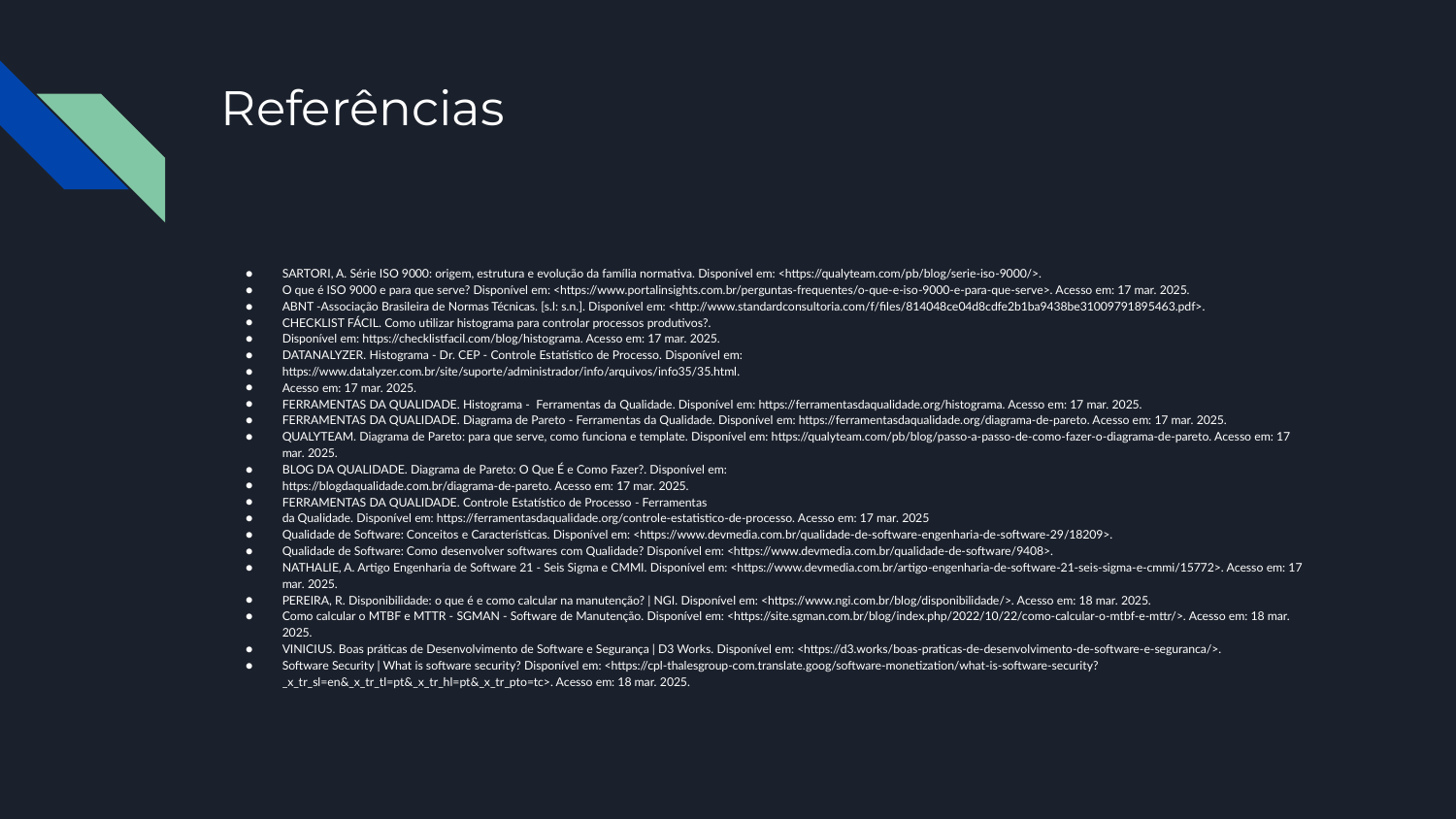

# Referências
SARTORI, A. Série ISO 9000: origem, estrutura e evolução da família normativa. Disponível em: <https://qualyteam.com/pb/blog/serie-iso-9000/>.
O que é ISO 9000 e para que serve? Disponível em: <https://www.portalinsights.com.br/perguntas-frequentes/o-que-e-iso-9000-e-para-que-serve>. Acesso em: 17 mar. 2025.
ABNT -Associação Brasileira de Normas Técnicas. [s.l: s.n.]. Disponível em: <http://www.standardconsultoria.com/f/files/814048ce04d8cdfe2b1ba9438be31009791895463.pdf>.
CHECKLIST FÁCIL. Como utilizar histograma para controlar processos produtivos?.
Disponível em: https://checklistfacil.com/blog/histograma. Acesso em: 17 mar. 2025.
DATANALYZER. Histograma - Dr. CEP - Controle Estatístico de Processo. Disponível em:
https://www.datalyzer.com.br/site/suporte/administrador/info/arquivos/info35/35.html.
Acesso em: 17 mar. 2025.
FERRAMENTAS DA QUALIDADE. Histograma -  Ferramentas da Qualidade. Disponível em: https://ferramentasdaqualidade.org/histograma. Acesso em: 17 mar. 2025.
FERRAMENTAS DA QUALIDADE. Diagrama de Pareto - Ferramentas da Qualidade. Disponível em: https://ferramentasdaqualidade.org/diagrama-de-pareto. Acesso em: 17 mar. 2025.
QUALYTEAM. Diagrama de Pareto: para que serve, como funciona e template. Disponível em: https://qualyteam.com/pb/blog/passo-a-passo-de-como-fazer-o-diagrama-de-pareto. Acesso em: 17 mar. 2025.
BLOG DA QUALIDADE. Diagrama de Pareto: O Que É e Como Fazer?. Disponível em:
https://blogdaqualidade.com.br/diagrama-de-pareto. Acesso em: 17 mar. 2025.
FERRAMENTAS DA QUALIDADE. Controle Estatístico de Processo - Ferramentas
da Qualidade. Disponível em: https://ferramentasdaqualidade.org/controle-estatistico-de-processo. Acesso em: 17 mar. 2025
Qualidade de Software: Conceitos e Características. Disponível em: <https://www.devmedia.com.br/qualidade-de-software-engenharia-de-software-29/18209>.
Qualidade de Software: Como desenvolver softwares com Qualidade? Disponível em: <https://www.devmedia.com.br/qualidade-de-software/9408>.
NATHALIE, A. Artigo Engenharia de Software 21 - Seis Sigma e CMMI. Disponível em: <https://www.devmedia.com.br/artigo-engenharia-de-software-21-seis-sigma-e-cmmi/15772>. Acesso em: 17 mar. 2025.
PEREIRA, R. Disponibilidade: o que é e como calcular na manutenção? | NGI. Disponível em: <https://www.ngi.com.br/blog/disponibilidade/>. Acesso em: 18 mar. 2025.
Como calcular o MTBF e MTTR - SGMAN - Software de Manutenção. Disponível em: <https://site.sgman.com.br/blog/index.php/2022/10/22/como-calcular-o-mtbf-e-mttr/>. Acesso em: 18 mar. 2025.
VINICIUS. Boas práticas de Desenvolvimento de Software e Segurança | D3 Works. Disponível em: <https://d3.works/boas-praticas-de-desenvolvimento-de-software-e-seguranca/>.
Software Security | What is software security? Disponível em: <https://cpl-thalesgroup-com.translate.goog/software-monetization/what-is-software-security?_x_tr_sl=en&_x_tr_tl=pt&_x_tr_hl=pt&_x_tr_pto=tc>. Acesso em: 18 mar. 2025.